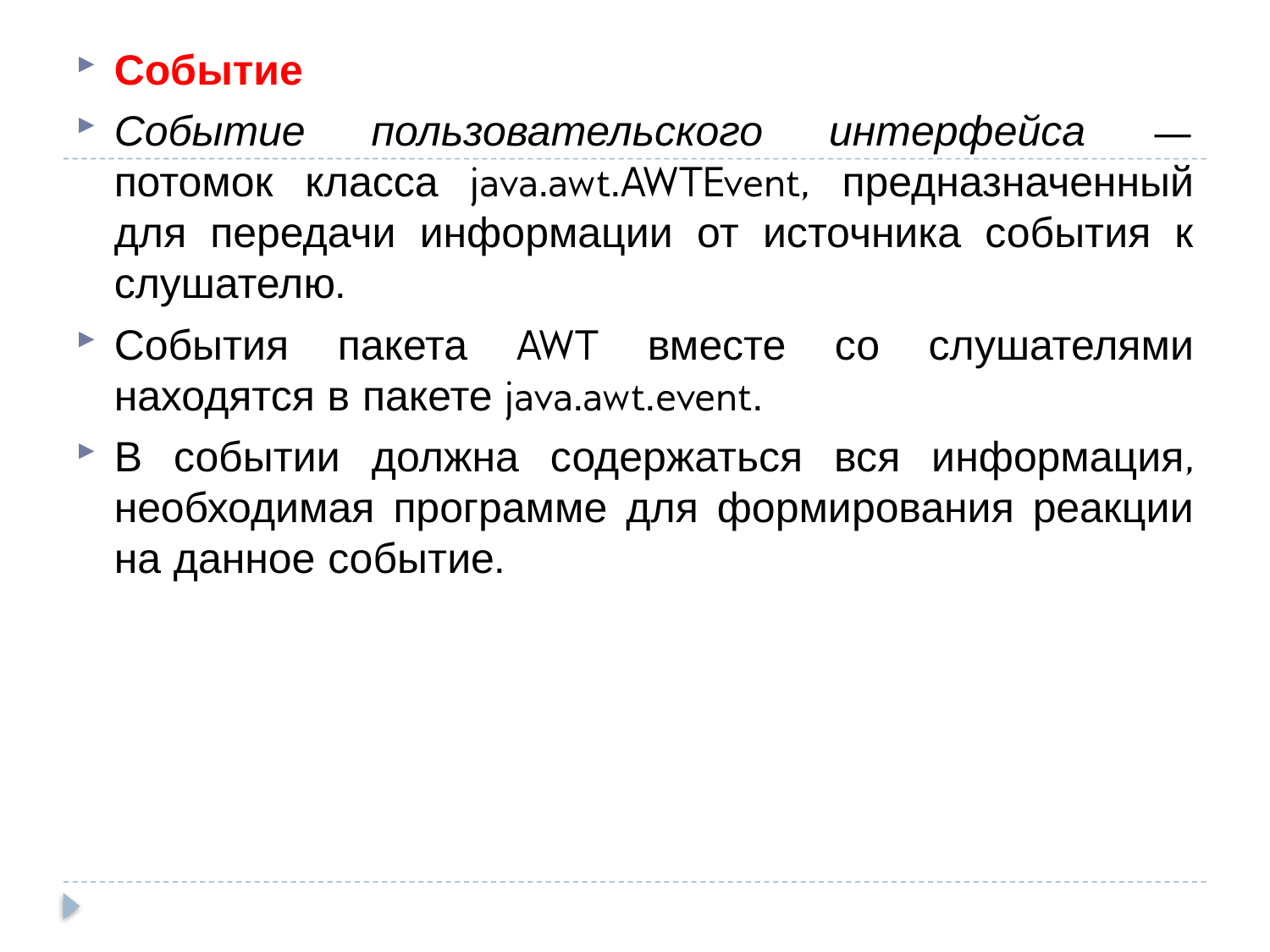

Событие
Событие пользовательского интерфейса — потомок класса java.awt.AWTEvent, предназначенный для передачи информации от источника события к слушателю.
События пакета AWT вместе со слушателями находятся в пакете java.awt.event.
В событии должна содержаться вся информация, необходимая программе для формирования реакции на данное событие.